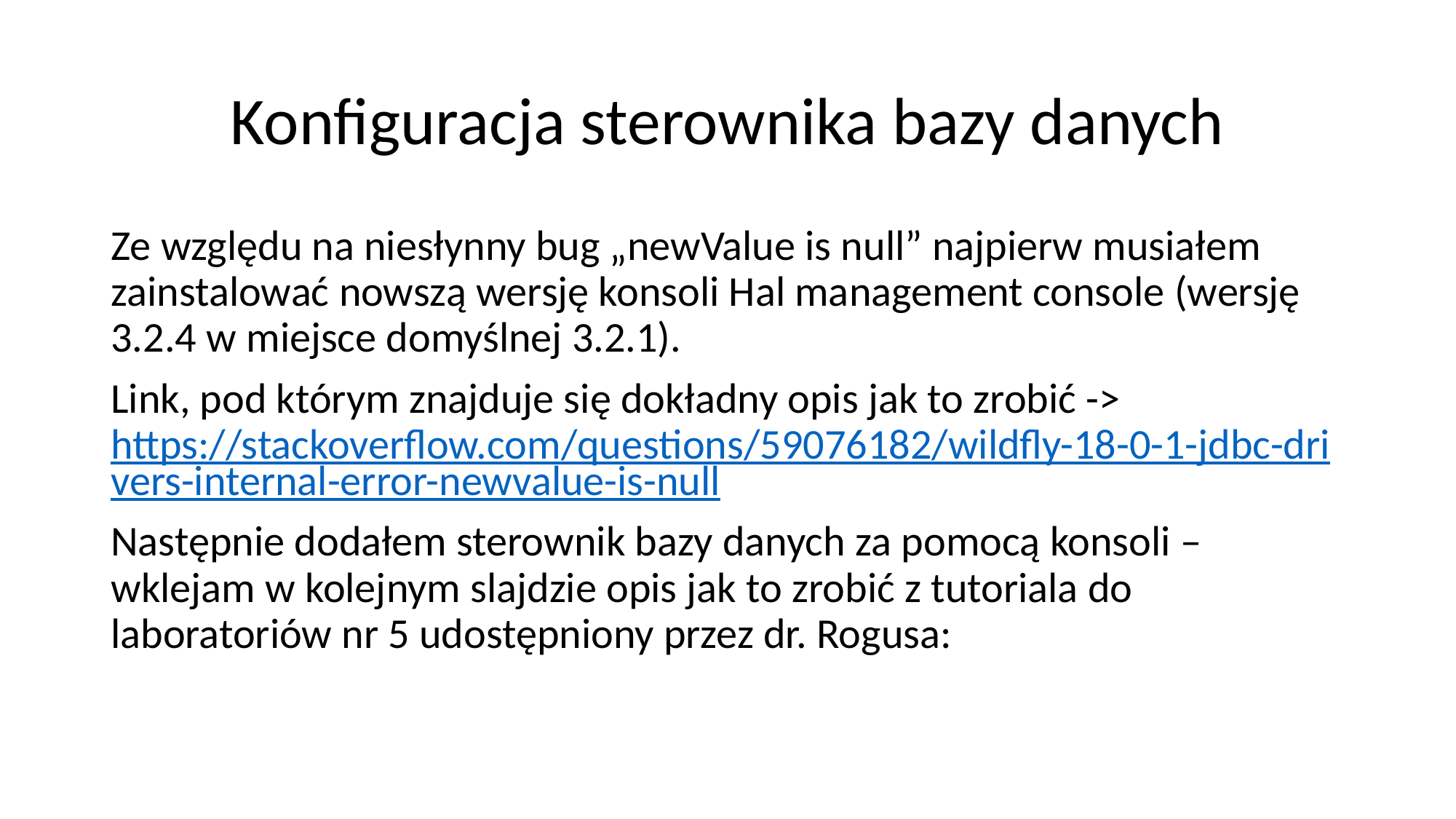

# Konfiguracja sterownika bazy danych
Ze względu na niesłynny bug „newValue is null” najpierw musiałem zainstalować nowszą wersję konsoli Hal management console (wersję 3.2.4 w miejsce domyślnej 3.2.1).
Link, pod którym znajduje się dokładny opis jak to zrobić -> https://stackoverflow.com/questions/59076182/wildfly-18-0-1-jdbc-drivers-internal-error-newvalue-is-null
Następnie dodałem sterownik bazy danych za pomocą konsoli – wklejam w kolejnym slajdzie opis jak to zrobić z tutoriala do laboratoriów nr 5 udostępniony przez dr. Rogusa: